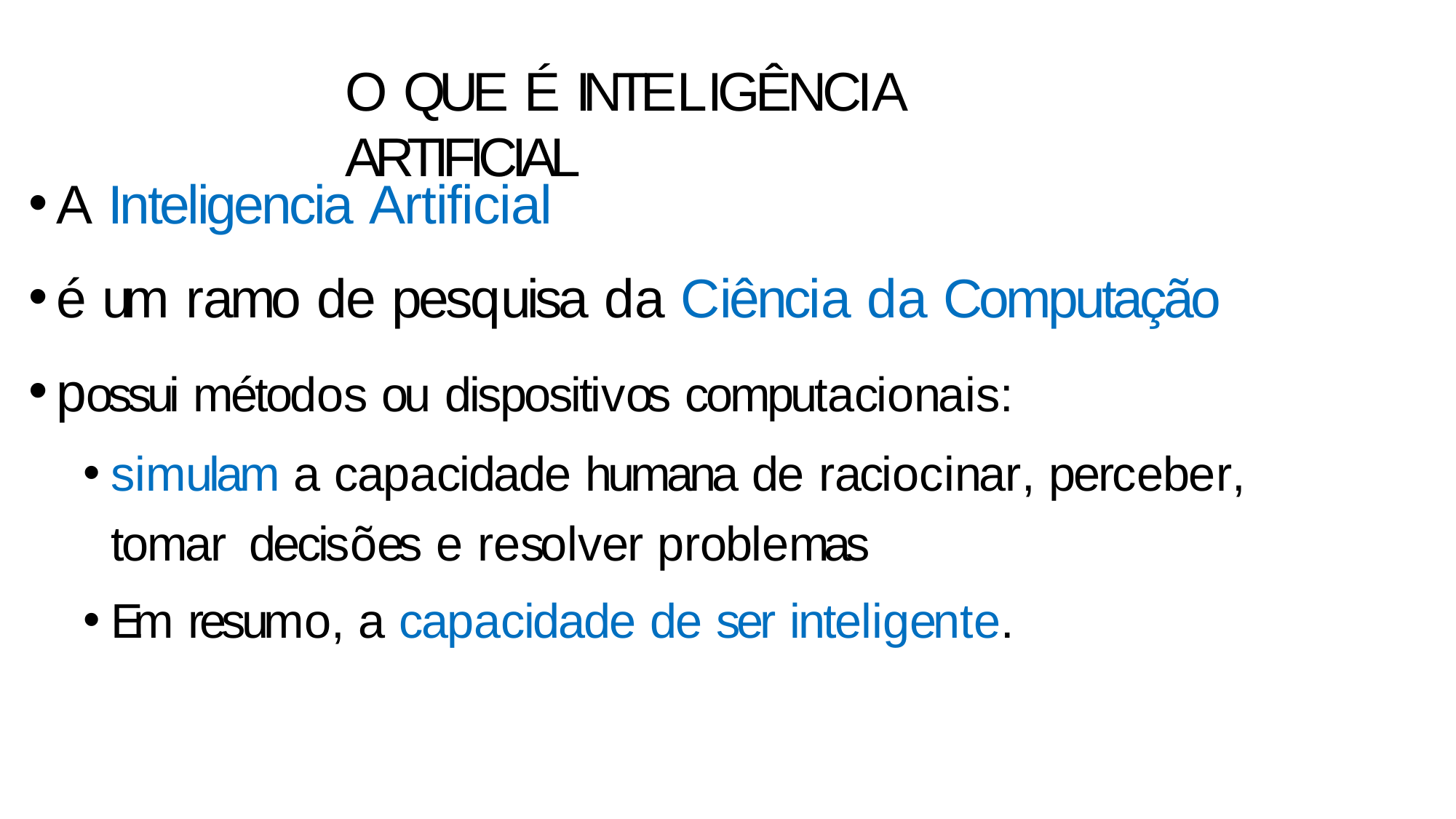

# O QUE É INTELIGÊNCIA ARTIFICIAL
A Inteligencia Artificial
é um ramo de pesquisa da Ciência da Computação
possui métodos ou dispositivos computacionais:
simulam a capacidade humana de raciocinar, perceber, tomar  decisões e resolver problemas
Em resumo, a capacidade de ser inteligente.